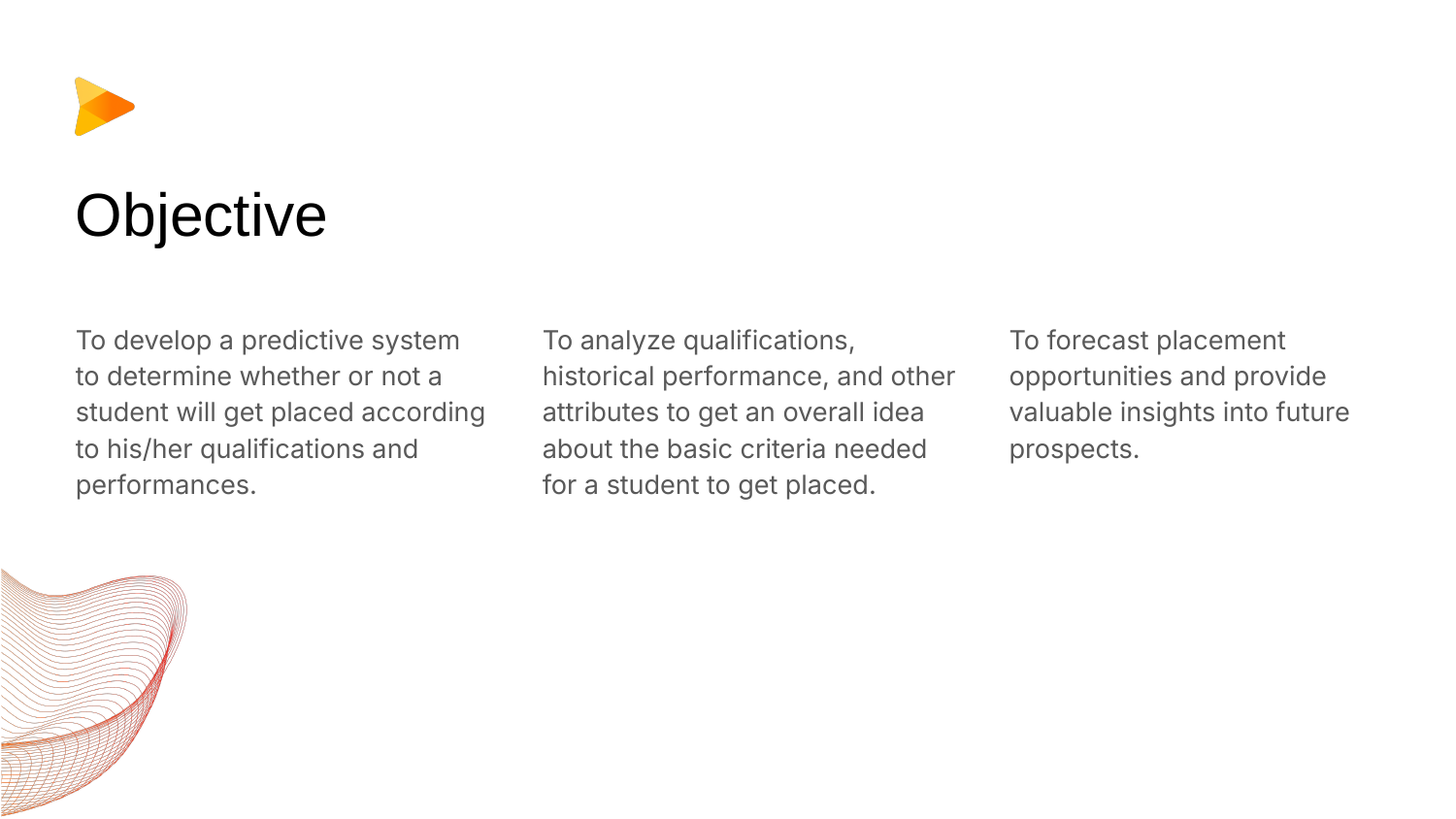

# Objective
To develop a predictive system to determine whether or not a student will get placed according to his/her qualifications and performances.
To analyze qualifications, historical performance, and other attributes to get an overall idea about the basic criteria needed for a student to get placed.
To forecast placement opportunities and provide valuable insights into future prospects.